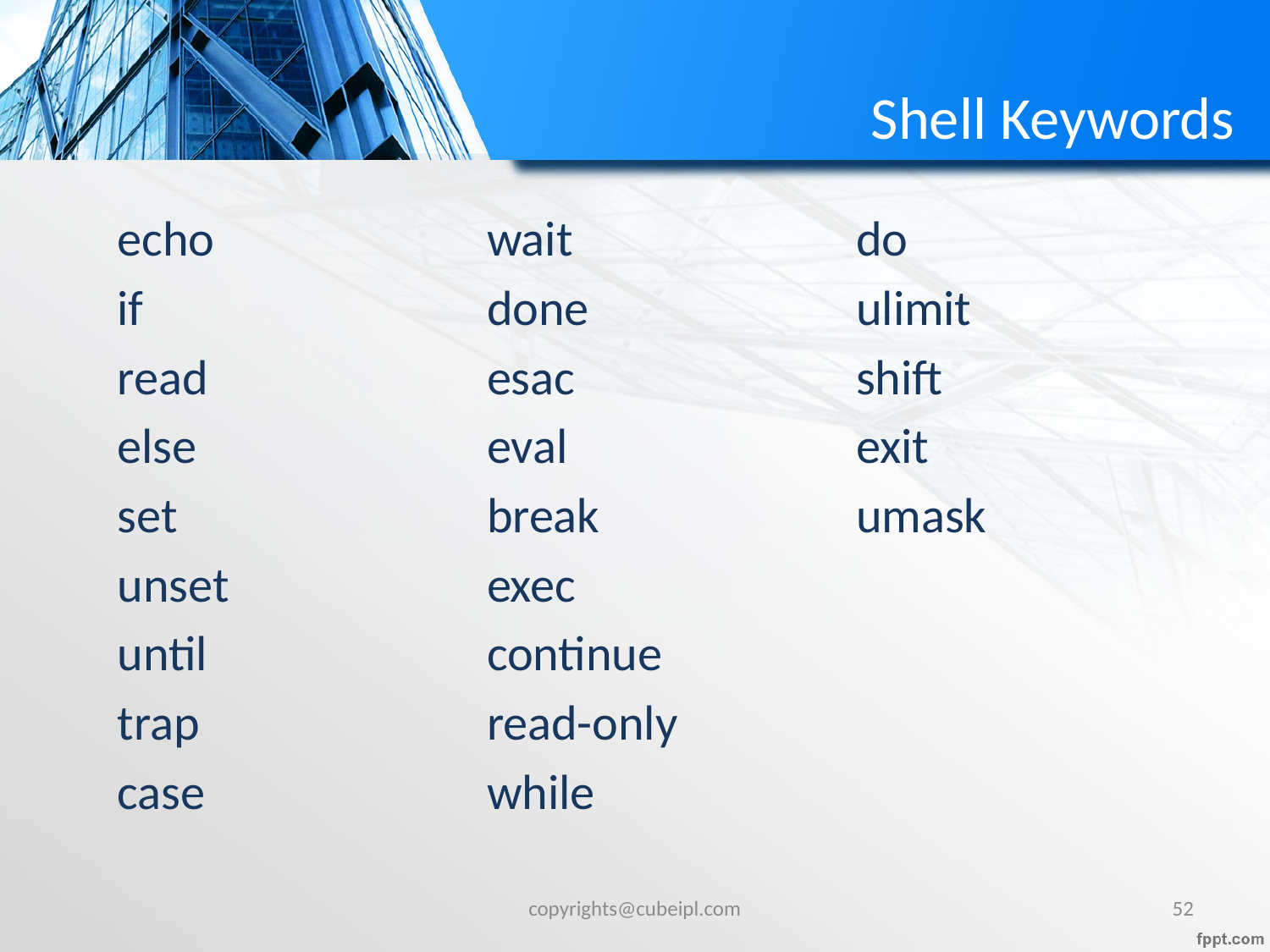

# Shell Keywords
echo
if
read
else
set
unset
until
trap
case
wait
done
esac
eval
break
exec
continue
read-only
while
do
ulimit
shift
exit
umask
copyrights@cubeipl.com
52